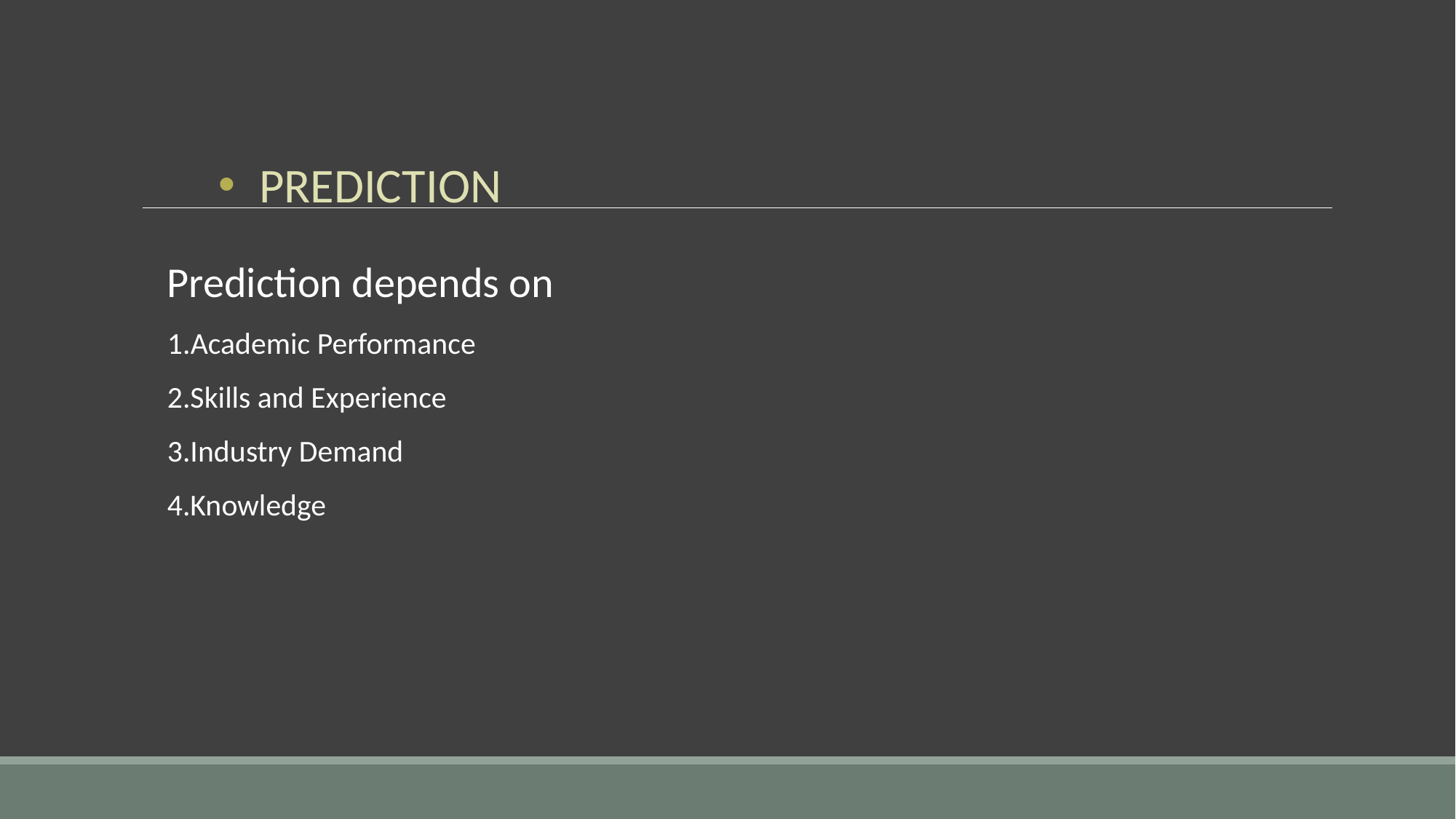

Prediction
Prediction depends on
1.Academic Performance
2.Skills and Experience
3.Industry Demand
4.Knowledge